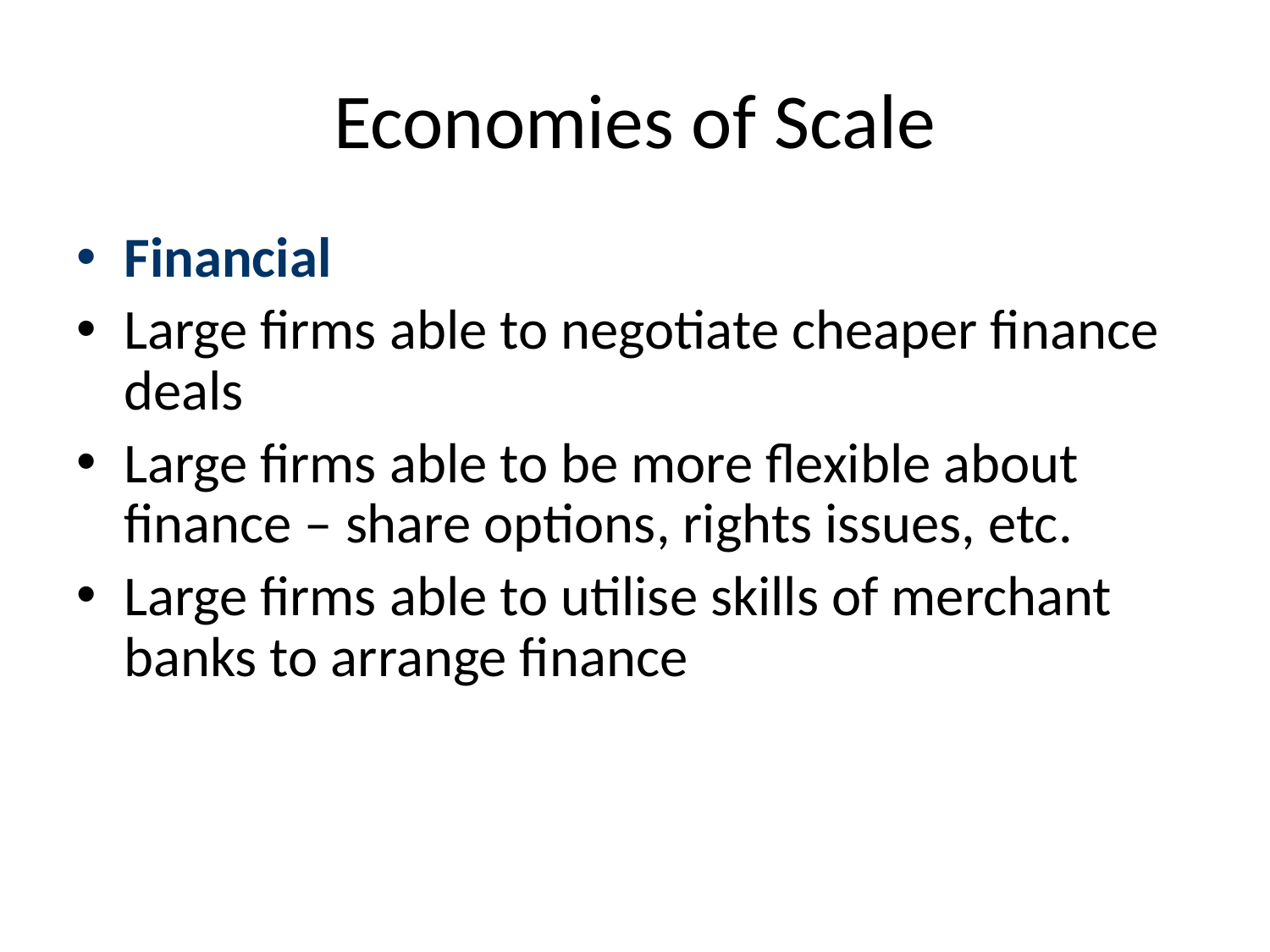

# Economies of Scale
Financial
Large firms able to negotiate cheaper finance deals
Large firms able to be more flexible about finance – share options, rights issues, etc.
Large firms able to utilise skills of merchant banks to arrange finance